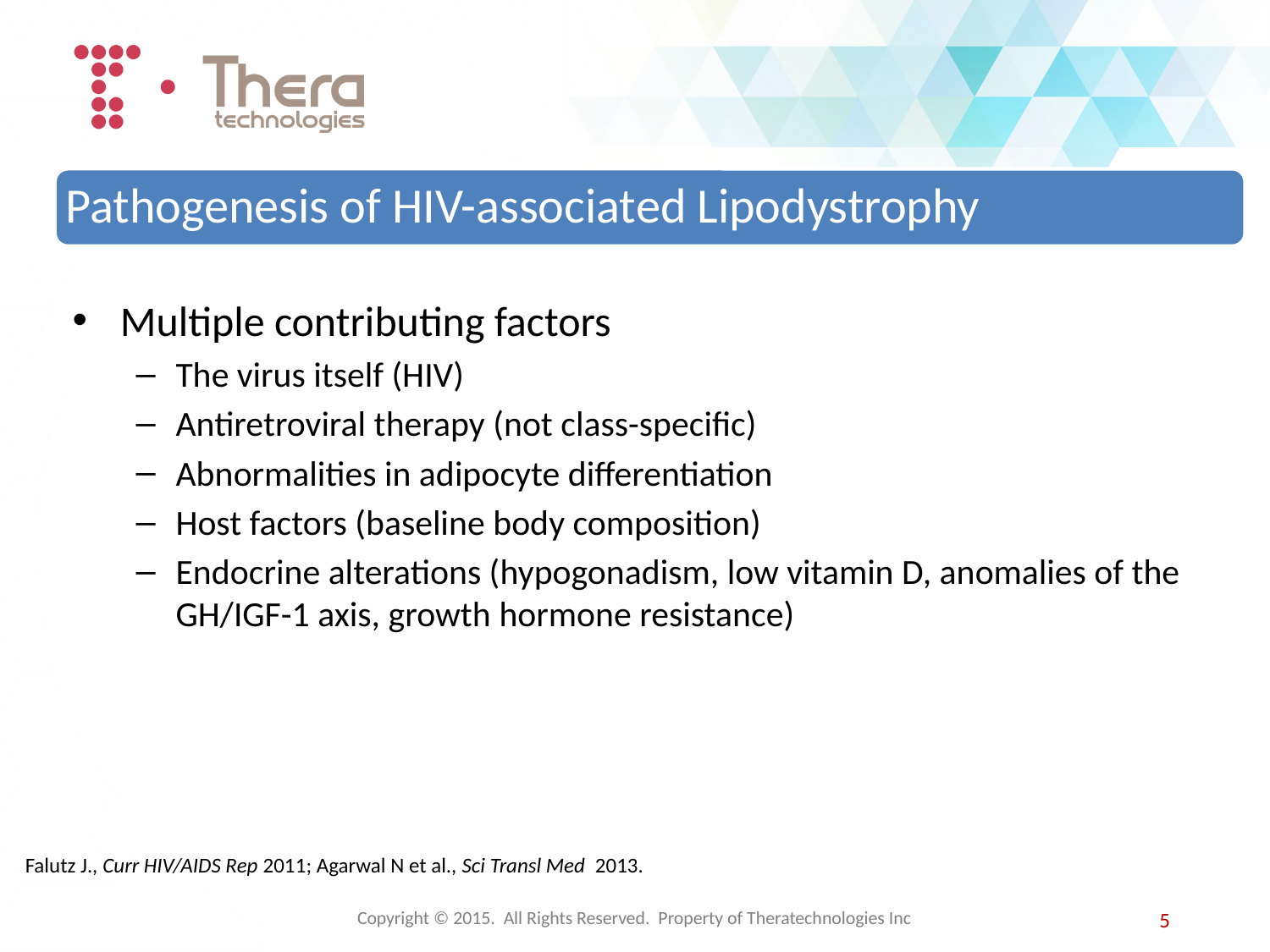

Pathogenesis of HIV-associated Lipodystrophy
Multiple contributing factors
The virus itself (HIV)
Antiretroviral therapy (not class-specific)
Abnormalities in adipocyte differentiation
Host factors (baseline body composition)
Endocrine alterations (hypogonadism, low vitamin D, anomalies of the GH/IGF-1 axis, growth hormone resistance)
Falutz J., Curr HIV/AIDS Rep 2011; Agarwal N et al., Sci Transl Med  2013.
Copyright © 2015.  All Rights Reserved.  Property of Theratechnologies Inc
5